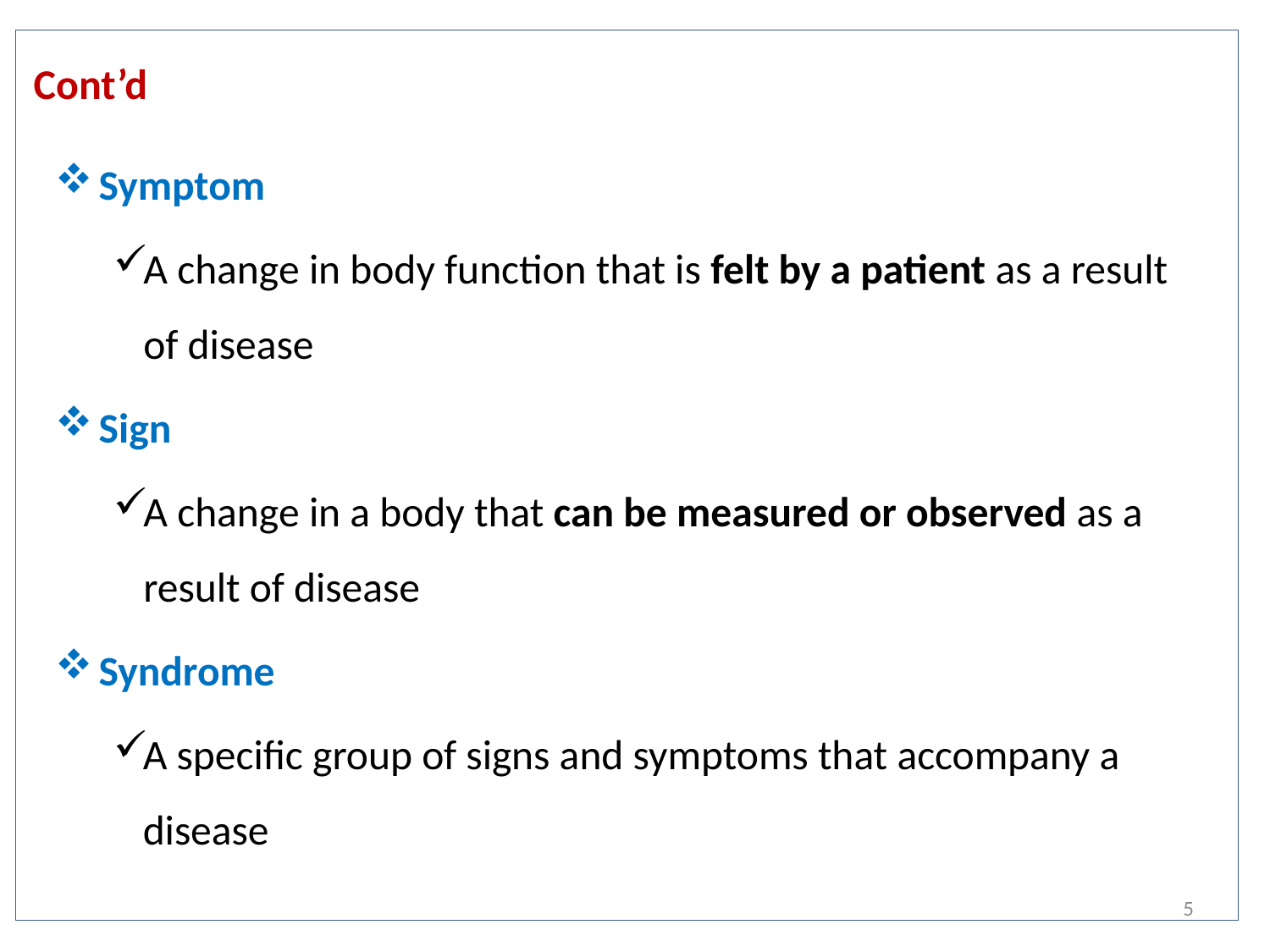

# Cont’d
Symptom
A change in body function that is felt by a patient as a result of disease
Sign
A change in a body that can be measured or observed as a result of disease
Syndrome
A specific group of signs and symptoms that accompany a disease

5